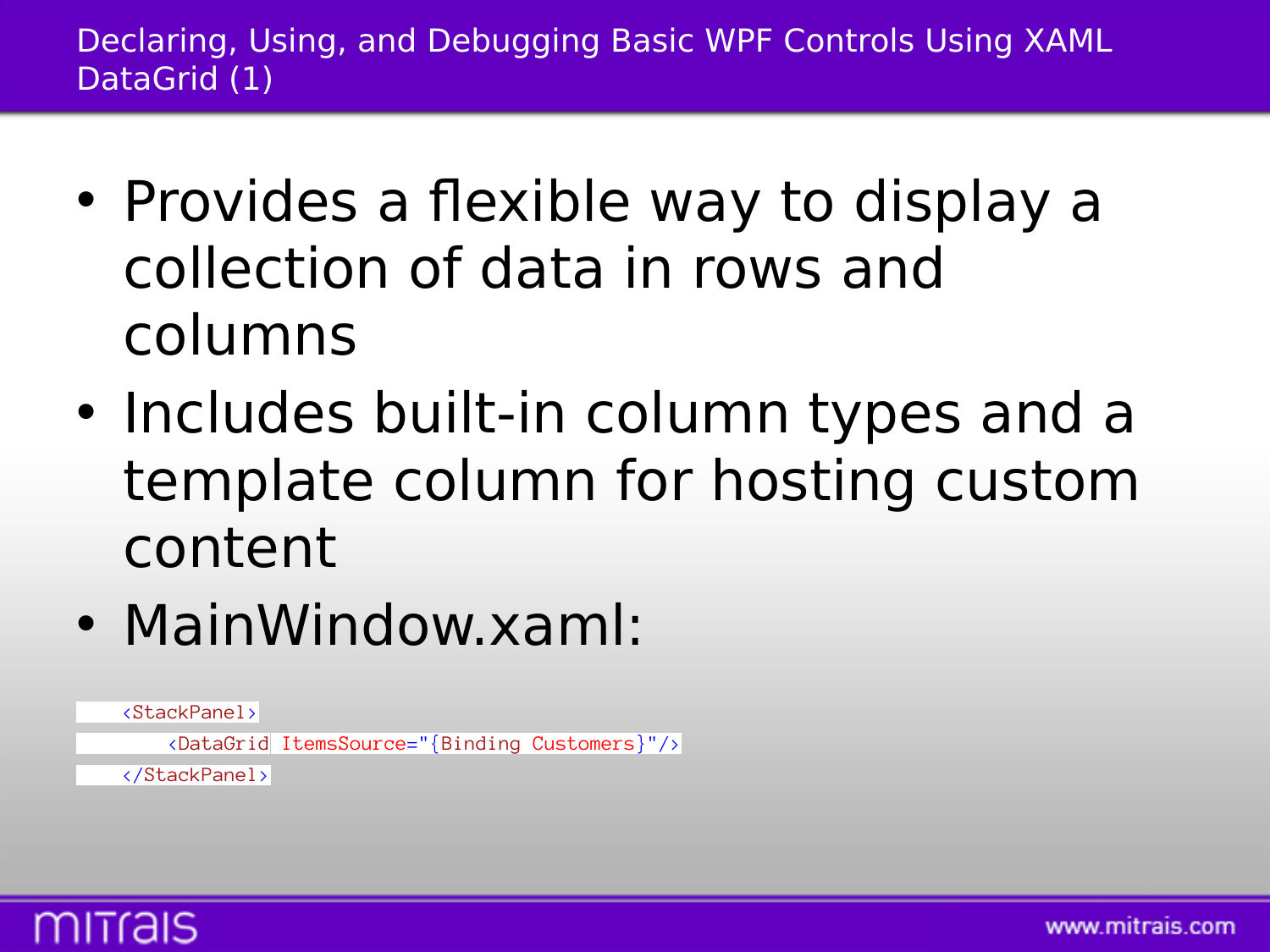

# Declaring, Using, and Debugging Basic WPF Controls Using XAML DataGrid (1)
Provides a flexible way to display a collection of data in rows and columns
Includes built-in column types and a template column for hosting custom content
MainWindow.xaml:

    <StackPanel>
        <DataGrid ItemsSource="{Binding Customers}"/>
    </StackPanel>